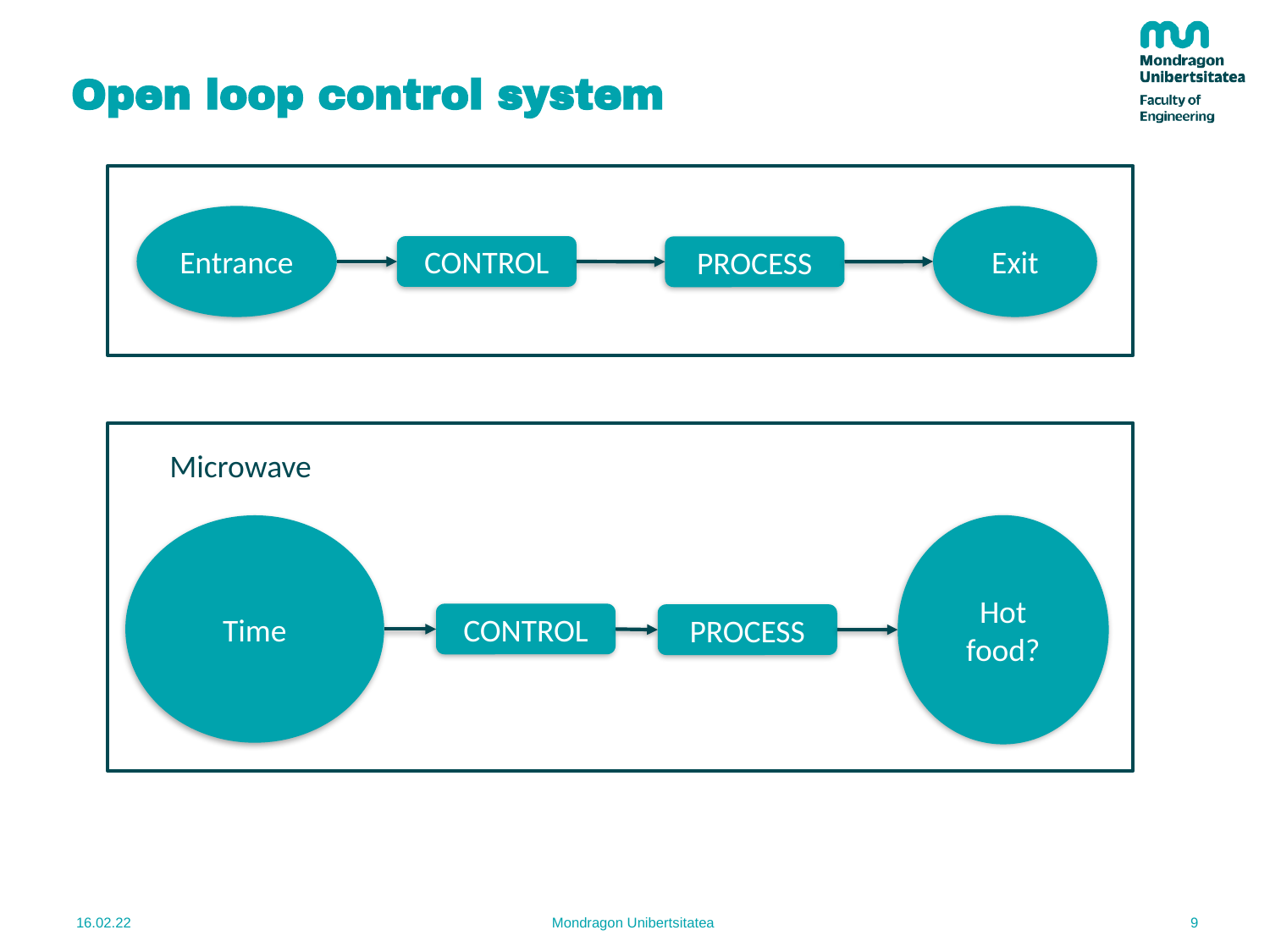

# Open loop control system

Exit
Entrance
CONTROL
PROCESS

Microwave
Hot food?
Time
CONTROL
PROCESS
9
16.02.22
Mondragon Unibertsitatea